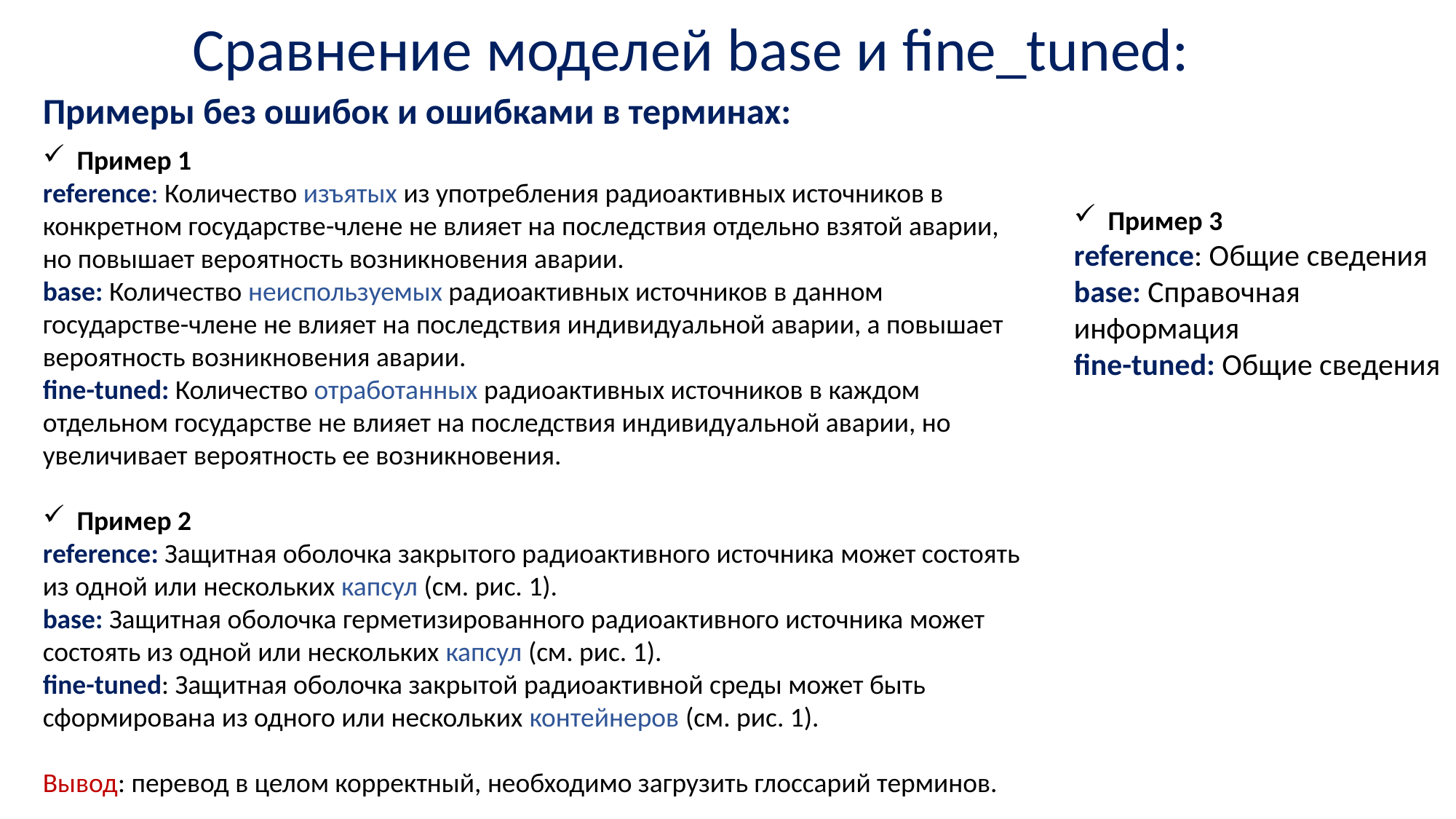

Сравнение моделей base и fine_tuned:
Примеры без ошибок и ошибками в терминах:
Пример 1
reference: Количество изъятых из употребления радиоактивных источников в конкретном государстве-члене не влияет на последствия отдельно взятой аварии, но повышает вероятность возникновения аварии.
base: Количество неиспользуемых радиоактивных источников в данном государстве-члене не влияет на последствия индивидуальной аварии, а повышает вероятность возникновения аварии.
fine-tuned: Количество отработанных радиоактивных источников в каждом отдельном государстве не влияет на последствия индивидуальной аварии, но увеличивает вероятность ее возникновения.

Пример 2
reference: Защитная оболочка закрытого радиоактивного источника может состоять из одной или нескольких капсул (см. рис. 1).
base: Защитная оболочка герметизированного радиоактивного источника может состоять из одной или нескольких капсул (см. рис. 1).
fine-tuned: Защитная оболочка закрытой радиоактивной среды может быть сформирована из одного или нескольких контейнеров (см. рис. 1).

Вывод: перевод в целом корректный, необходимо загрузить глоссарий терминов.

Пример 3
reference: Общие сведения
base: Справочная информация
fine-tuned: Общие сведения